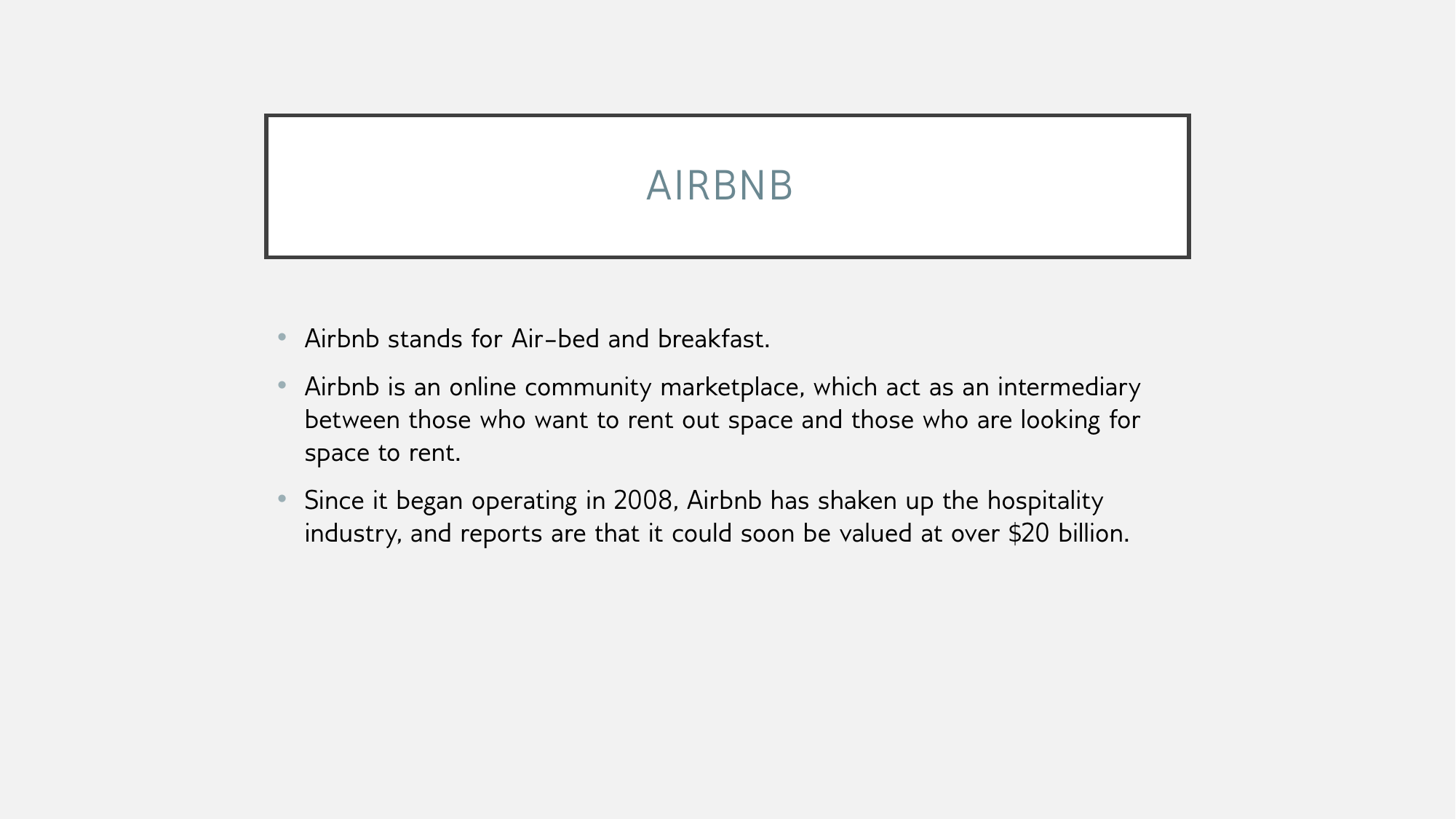

# Airbnb
Airbnb stands for Air–bed and breakfast.
Airbnb is an online community marketplace, which act as an intermediary between those who want to rent out space and those who are looking for space to rent.
Since it began operating in 2008, Airbnb has shaken up the hospitality industry, and reports are that it could soon be valued at over $20 billion.